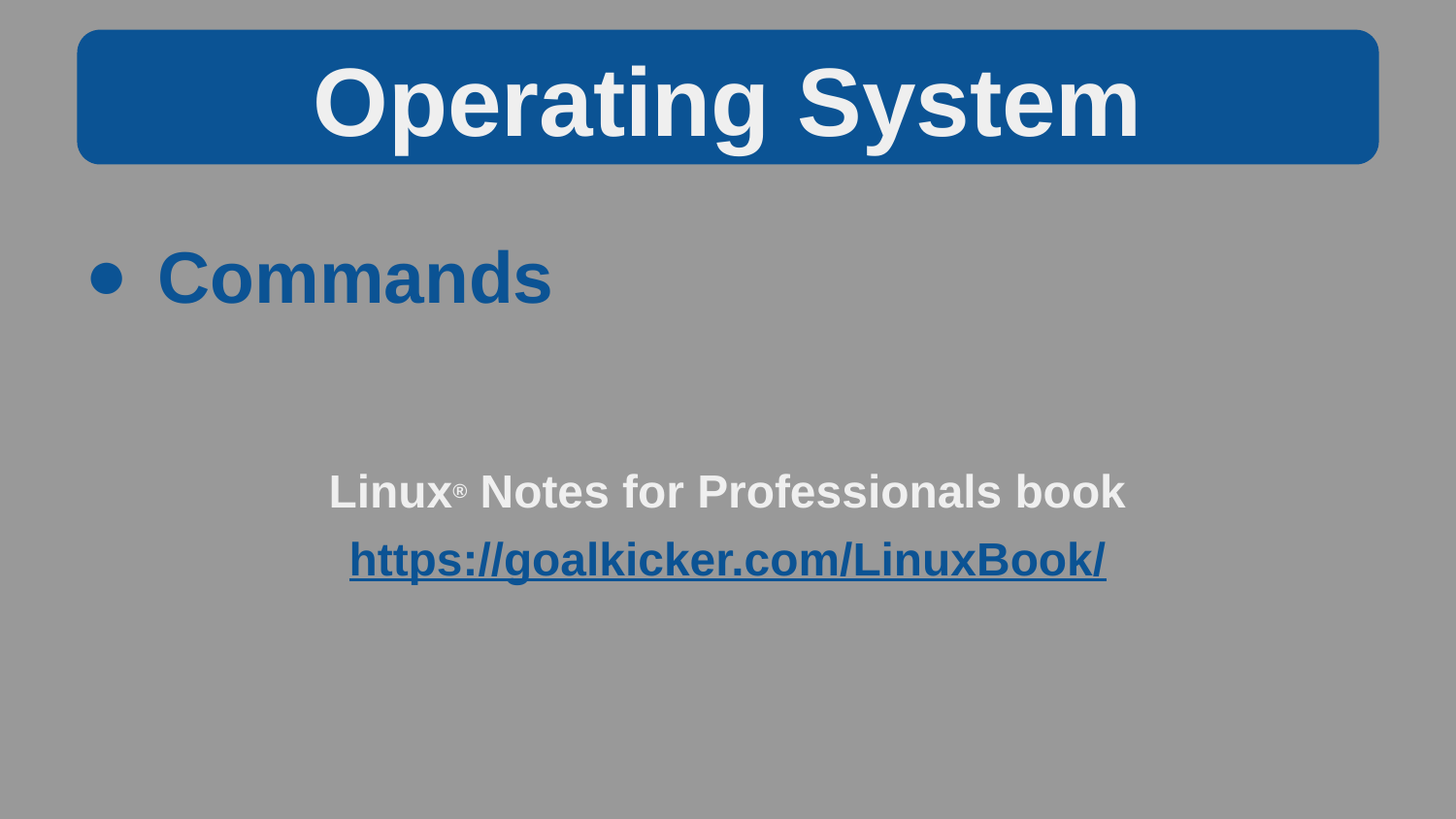

Operating System
Commands

Linux® Notes for Professionals book
https://goalkicker.com/LinuxBook/